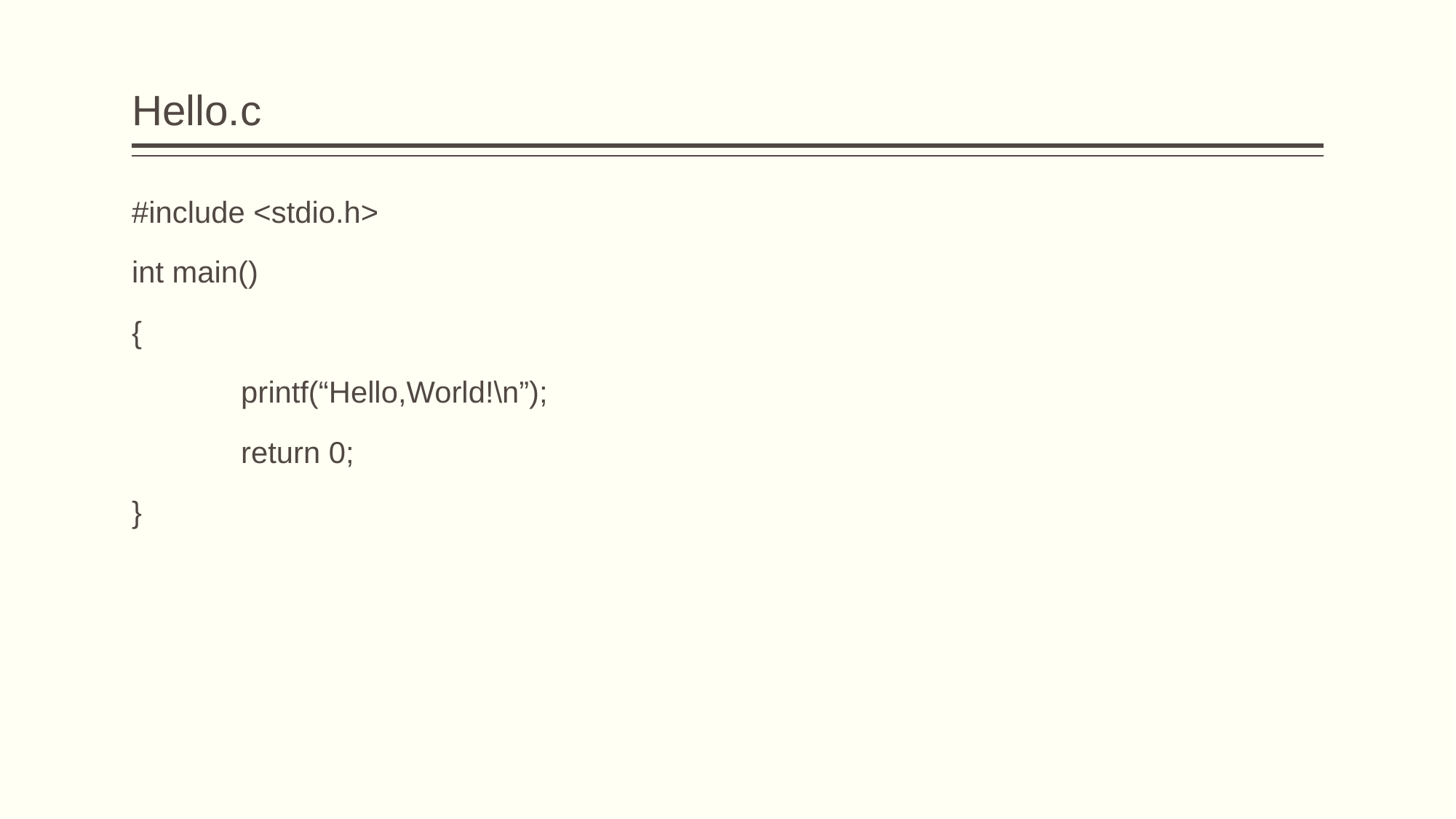

# Hello.c
#include <stdio.h>
int main()
{
	printf(“Hello,World!\n”);
	return 0;
}